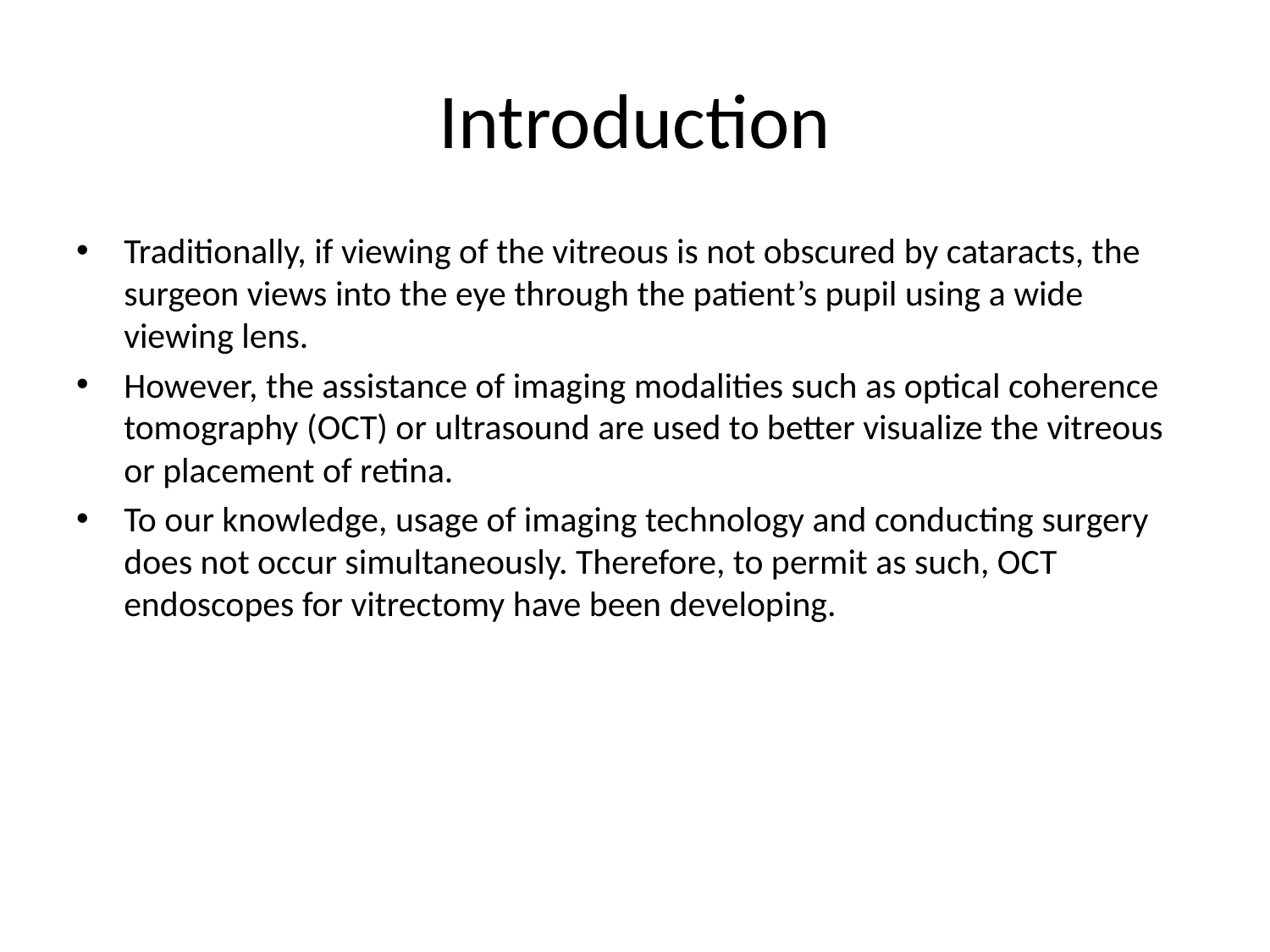

# Introduction
Traditionally, if viewing of the vitreous is not obscured by cataracts, the surgeon views into the eye through the patient’s pupil using a wide viewing lens.
However, the assistance of imaging modalities such as optical coherence tomography (OCT) or ultrasound are used to better visualize the vitreous or placement of retina.
To our knowledge, usage of imaging technology and conducting surgery does not occur simultaneously. Therefore, to permit as such, OCT endoscopes for vitrectomy have been developing.